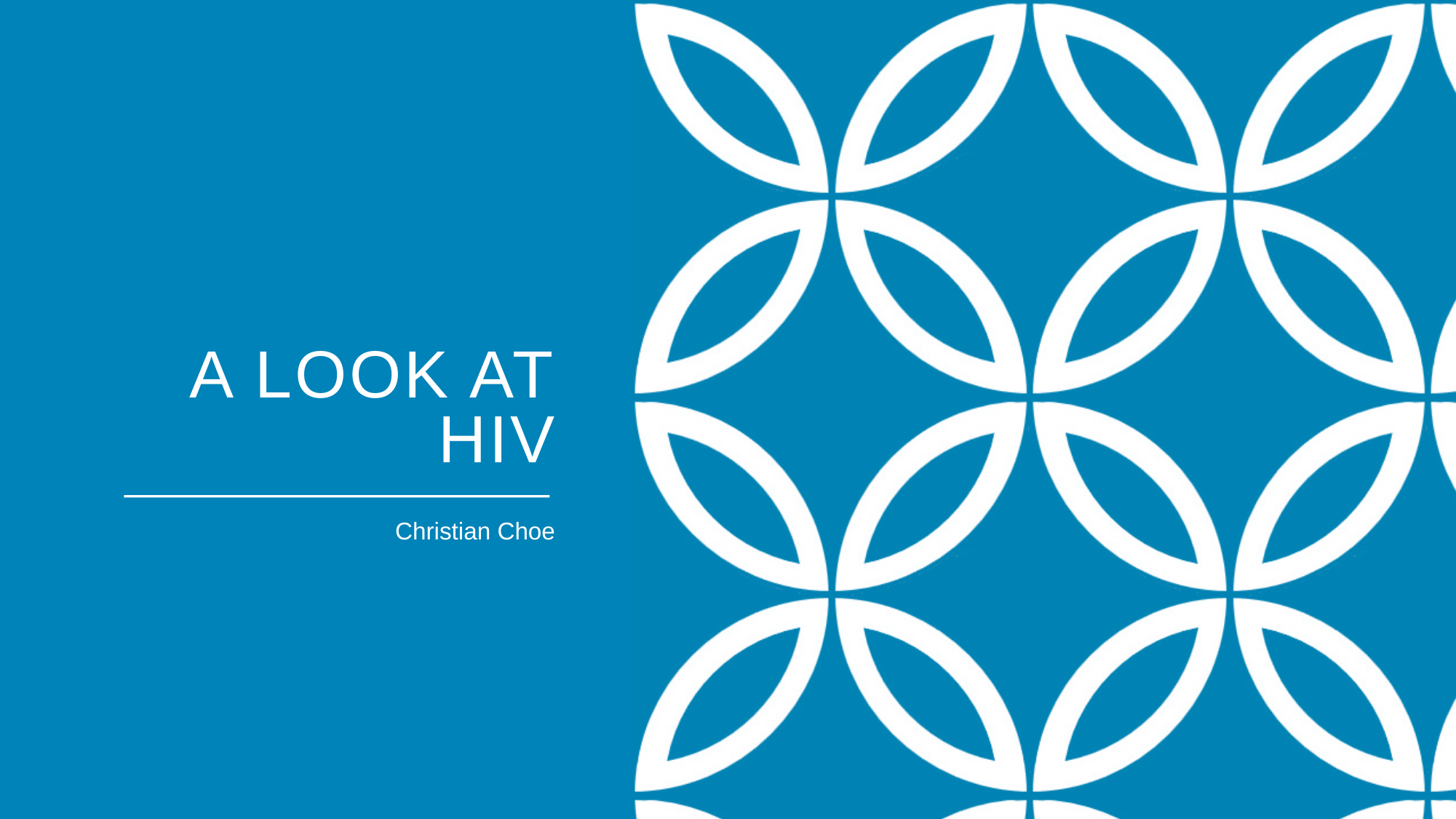

# A look at HIV

Christian Choe